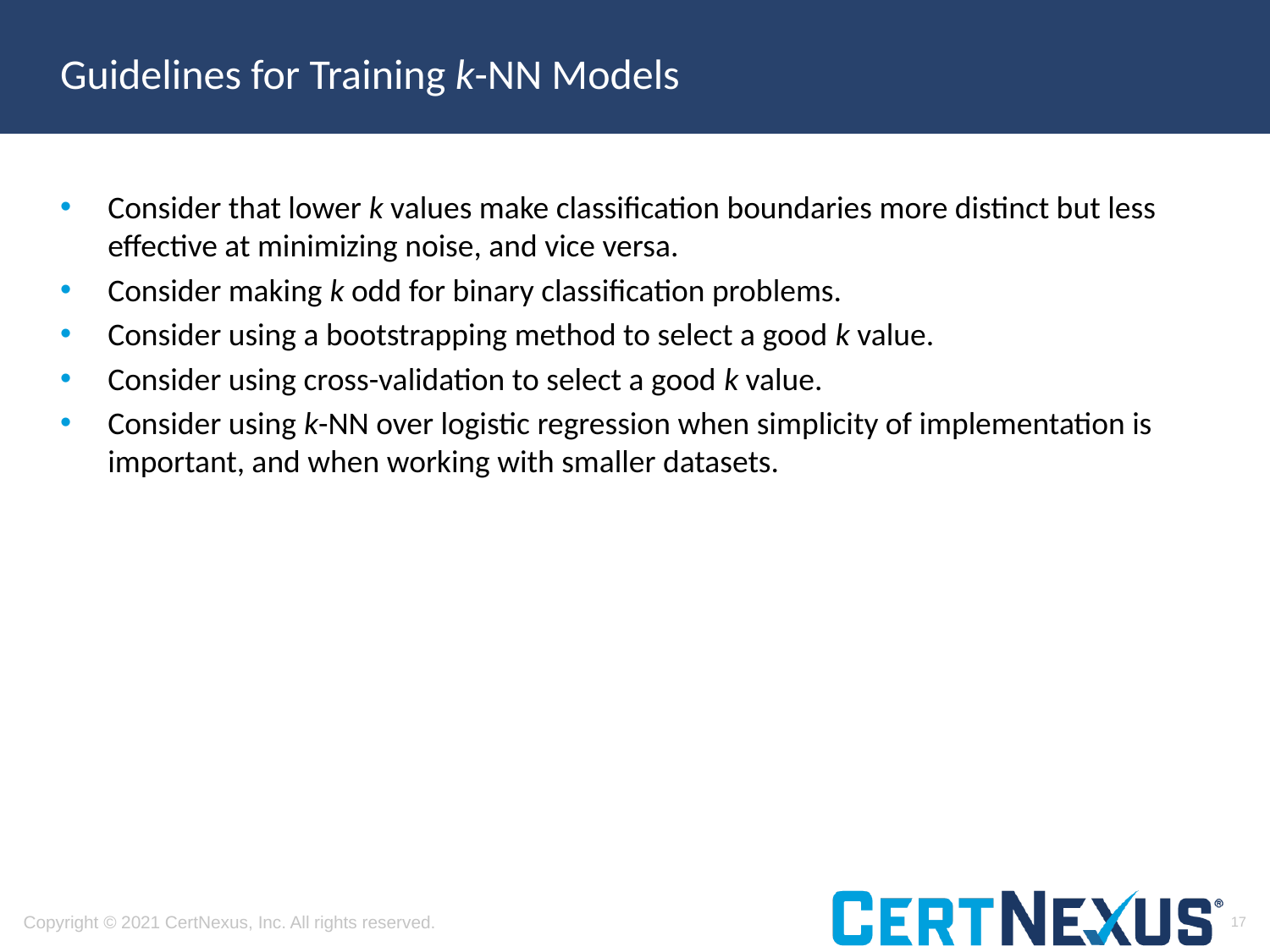

# Guidelines for Training k-NN Models
Consider that lower k values make classification boundaries more distinct but less effective at minimizing noise, and vice versa.
Consider making k odd for binary classification problems.
Consider using a bootstrapping method to select a good k value.
Consider using cross-validation to select a good k value.
Consider using k-NN over logistic regression when simplicity of implementation is important, and when working with smaller datasets.
17